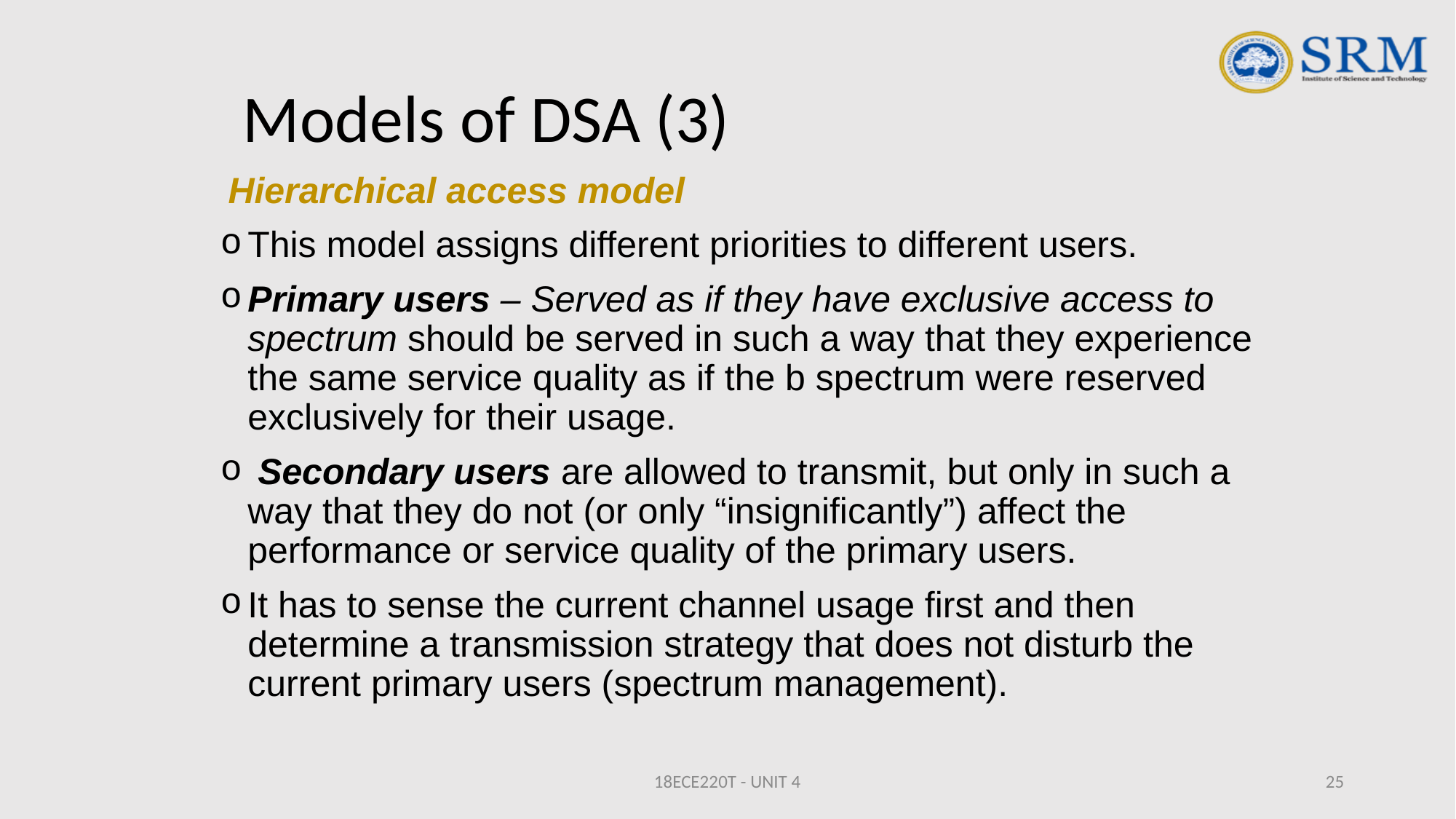

# Models of DSA (3)
 Hierarchical access model
This model assigns different priorities to different users.
Primary users – Served as if they have exclusive access to spectrum should be served in such a way that they experience the same service quality as if the b spectrum were reserved exclusively for their usage.
 Secondary users are allowed to transmit, but only in such a way that they do not (or only “insignificantly”) affect the performance or service quality of the primary users.
It has to sense the current channel usage first and then determine a transmission strategy that does not disturb the current primary users (spectrum management).

18ECE220T - UNIT 4
25